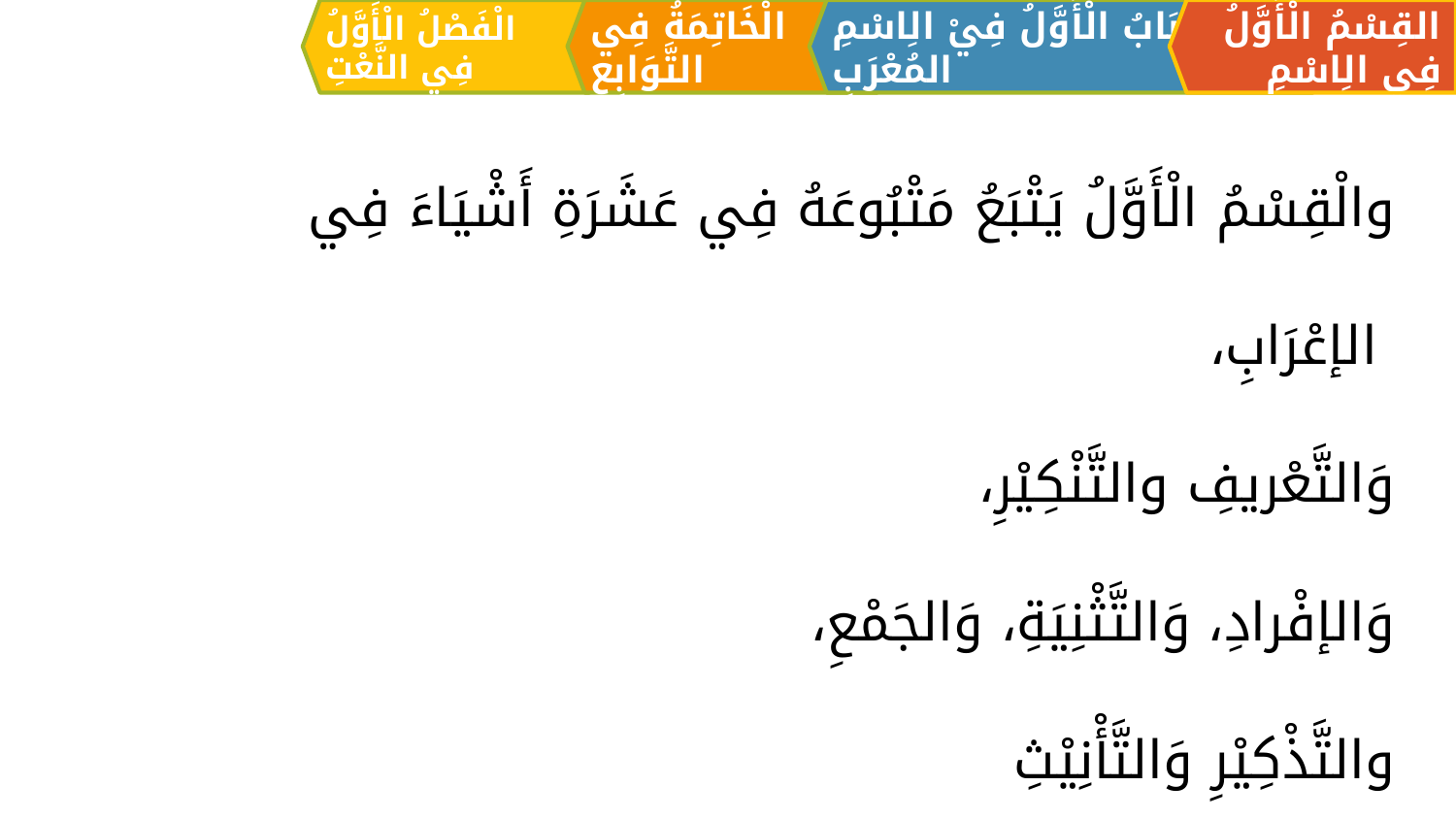

الْفَصْلُ الْأَوَّلُ فِي النَّعْتِ
الْخَاتِمَةُ فِي التَّوَابِعِ
القِسْمُ الْأَوَّلُ فِي الِاسْمِ
اَلبَابُ الْأَوَّلُ فِيْ الِاسْمِ المُعْرَبِ
والْقِسْمُ الْأَوَّلُ يَتْبَعُ مَتْبُوعَهُ فِي عَشَرَةِ أَشْيَاءَ فِي
	 الإعْرَابِ،
	وَالتَّعْريفِ والتَّنْكِيْرِ،
	وَالإفْرادِ، وَالتَّثْنِيَةِ، وَالجَمْعِ،
	والتَّذْكِيْرِ وَالتَّأْنِيْثِ